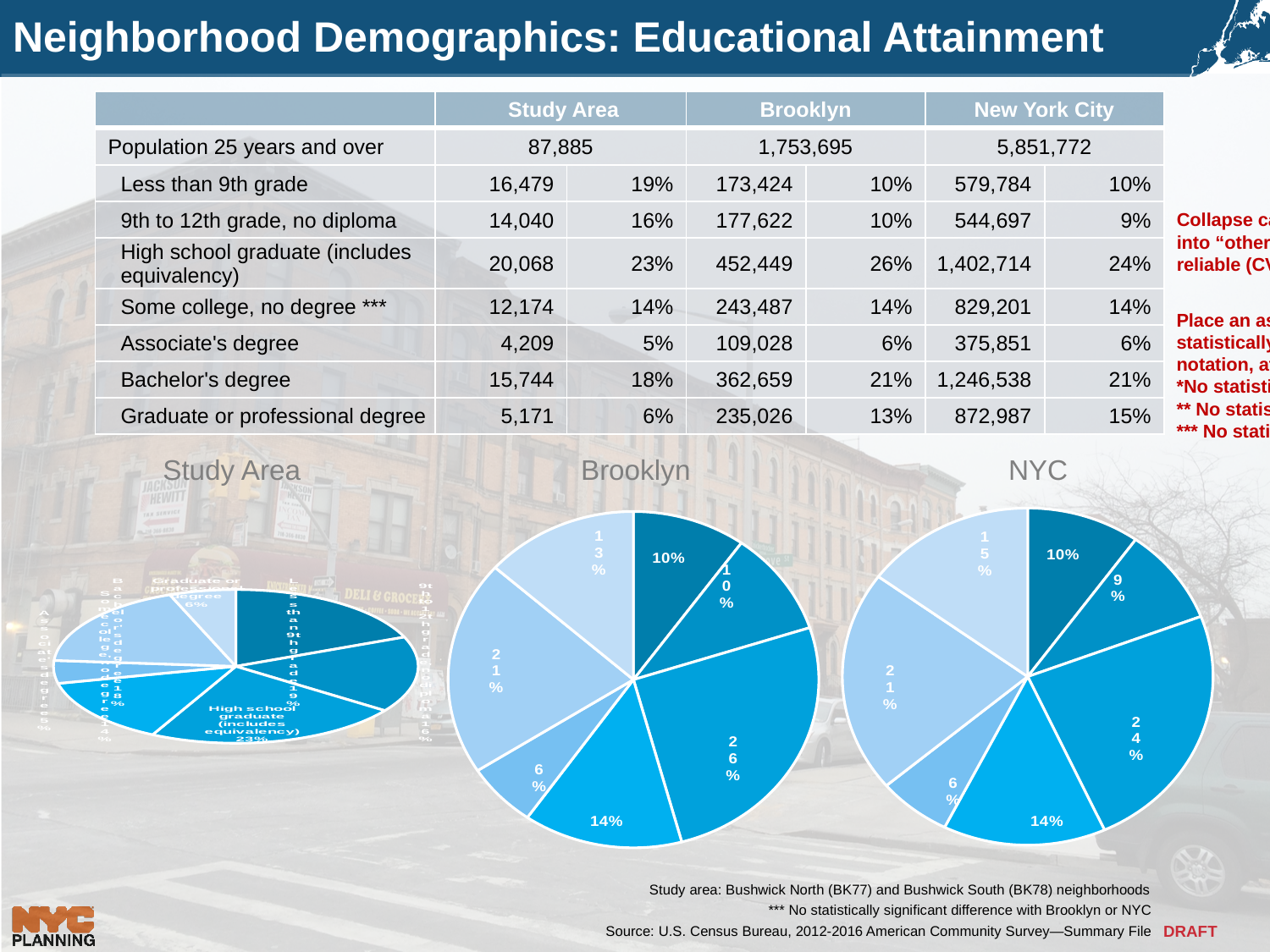

# Neighborhood Demographics: Educational Attainment

|  | Study Area |  | Brooklyn |  | New York City |  |
| --- | --- | --- | --- | --- | --- | --- |
| Population 25 years and over | 87,885 |  | 1,753,695 |  | 5,851,772 |  |
| Less than 9th grade | 16,479 | 19% | 173,424 | 10% | 579,784 | 10% |
| 9th to 12th grade, no diploma | 14,040 | 16% | 177,622 | 10% | 544,697 | 9% |
| High school graduate (includes equivalency) | 20,068 | 23% | 452,449 | 26% | 1,402,714 | 24% |
| Some college, no degree \*\*\* | 12,174 | 14% | 243,487 | 14% | 829,201 | 14% |
| Associate's degree | 4,209 | 5% | 109,028 | 6% | 375,851 | 6% |
| Bachelor's degree | 15,744 | 18% | 362,659 | 21% | 1,246,538 | 21% |
| Graduate or professional degree | 5,171 | 6% | 235,026 | 13% | 872,987 | 15% |
Collapse categories or group into “other” if data are not reliable (CV >= 20%)
Place an asterisk next to study area statistics that do not exhibit statistically significant differences with comparison areas and add notation, at bottom of page
*No statistically significant difference with Brooklyn
** No statistically significant difference with NYC
*** No statistically significant difference with Brooklyn or NYC
Study Area
Brooklyn
NYC

### Chart

| Category | Column1 |
|---|---|
| Less than 9th grade | 0.188 |
| 9th to 12th grade, no diploma | 0.16 |
| High school graduate (includes equivalency) | 0.228 |
| Some college, no degree | 0.139 |
| Associate's degree | 0.048 |
| Bachelor's degree | 0.179 |
| Graduate or professional degree | 0.059 |

### Chart

| Category | Column1 |
|---|---|
| Less than 9th grade | 0.099 |
| 9th to 12th grade, no diploma | 0.101 |
| High school graduate (includes equivalency) | 0.258 |
| Some college, no degree | 0.139 |
| Associate's degree | 0.062 |
| Bachelor's degree | 0.207 |
| Graduate or professional degree | 0.134 |

### Chart

| Category | Column1 |
|---|---|
| Less than 9th grade | 0.099 |
| 9th to 12th grade, no diploma | 0.093 |
| High school graduate (includes equivalency) | 0.24 |
| Some college, no degree | 0.142 |
| Associate's degree | 0.064 |
| Bachelor's degree | 0.213 |
| Graduate or professional degree | 0.149 |
Study area: Bushwick North (BK77) and Bushwick South (BK78) neighborhoods
*** No statistically significant difference with Brooklyn or NYC
Source: U.S. Census Bureau, 2012-2016 American Community Survey—Summary File